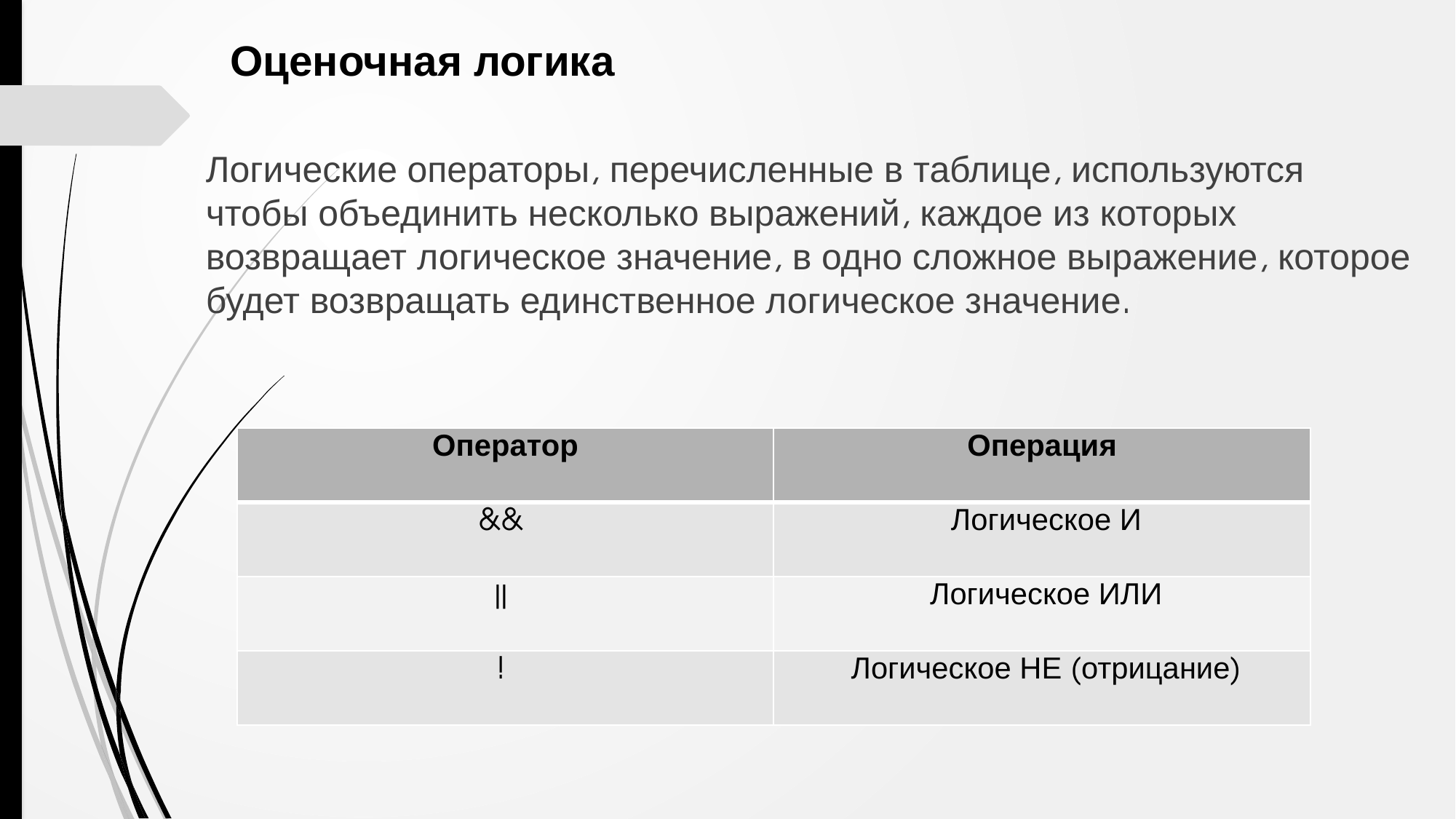

Оценочная логика
Логические операторы, перечисленные в таблице, используются чтобы объединить несколько выражений, каждое из которых возвращает логическое значение, в одно сложное выражение, которое будет возвращать единственное логическое значение.

| Оператор | Операция |
| --- | --- |
| && | Логическое И |
| || | Логическое ИЛИ |
| ! | Логическое НЕ (отрицание) |